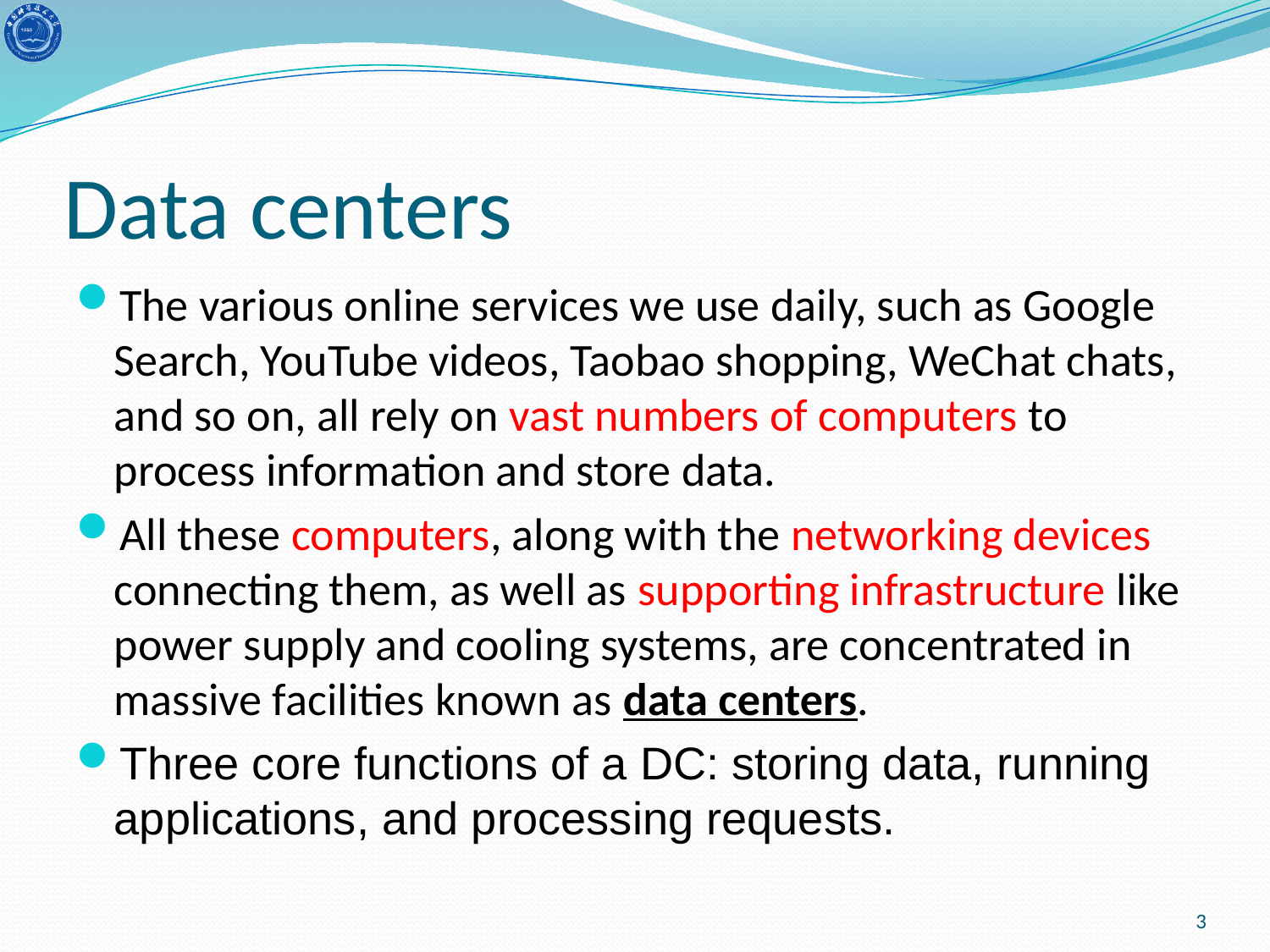

# Data centers
The various online services we use daily, such as Google Search, YouTube videos, Taobao shopping, WeChat chats, and so on, all rely on vast numbers of computers to process information and store data.
All these computers, along with the networking devices connecting them, as well as supporting infrastructure like power supply and cooling systems, are concentrated in massive facilities known as data centers.
Three core functions of a DC: storing data, running applications, and processing requests.

3